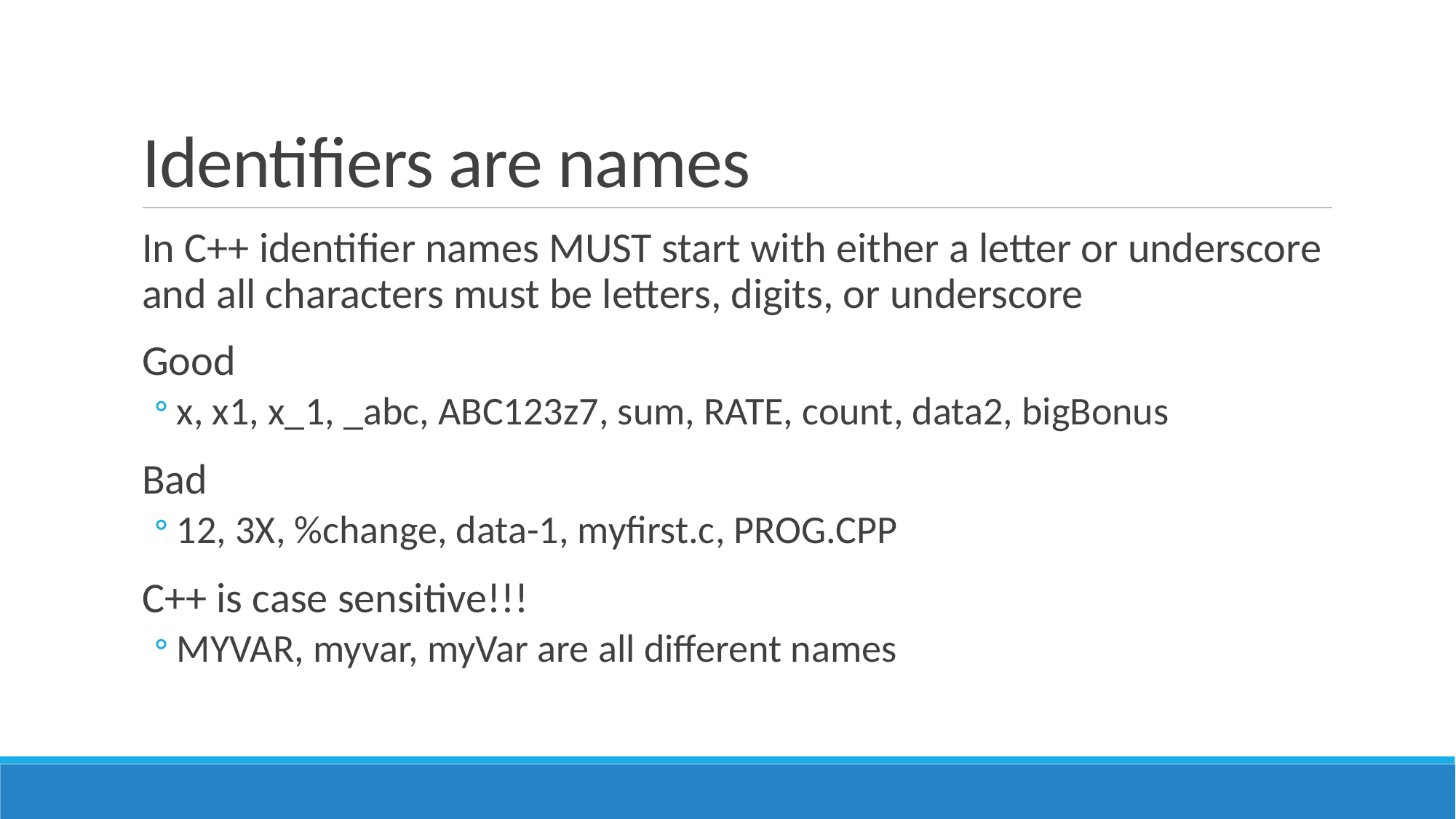

# Identifiers are names
In C++ identifier names MUST start with either a letter or underscore and all characters must be letters, digits, or underscore
Good
x, x1, x_1, _abc, ABC123z7, sum, RATE, count, data2, bigBonus
Bad
12, 3X, %change, data-1, myfirst.c, PROG.CPP
C++ is case sensitive!!!
MYVAR, myvar, myVar are all different names